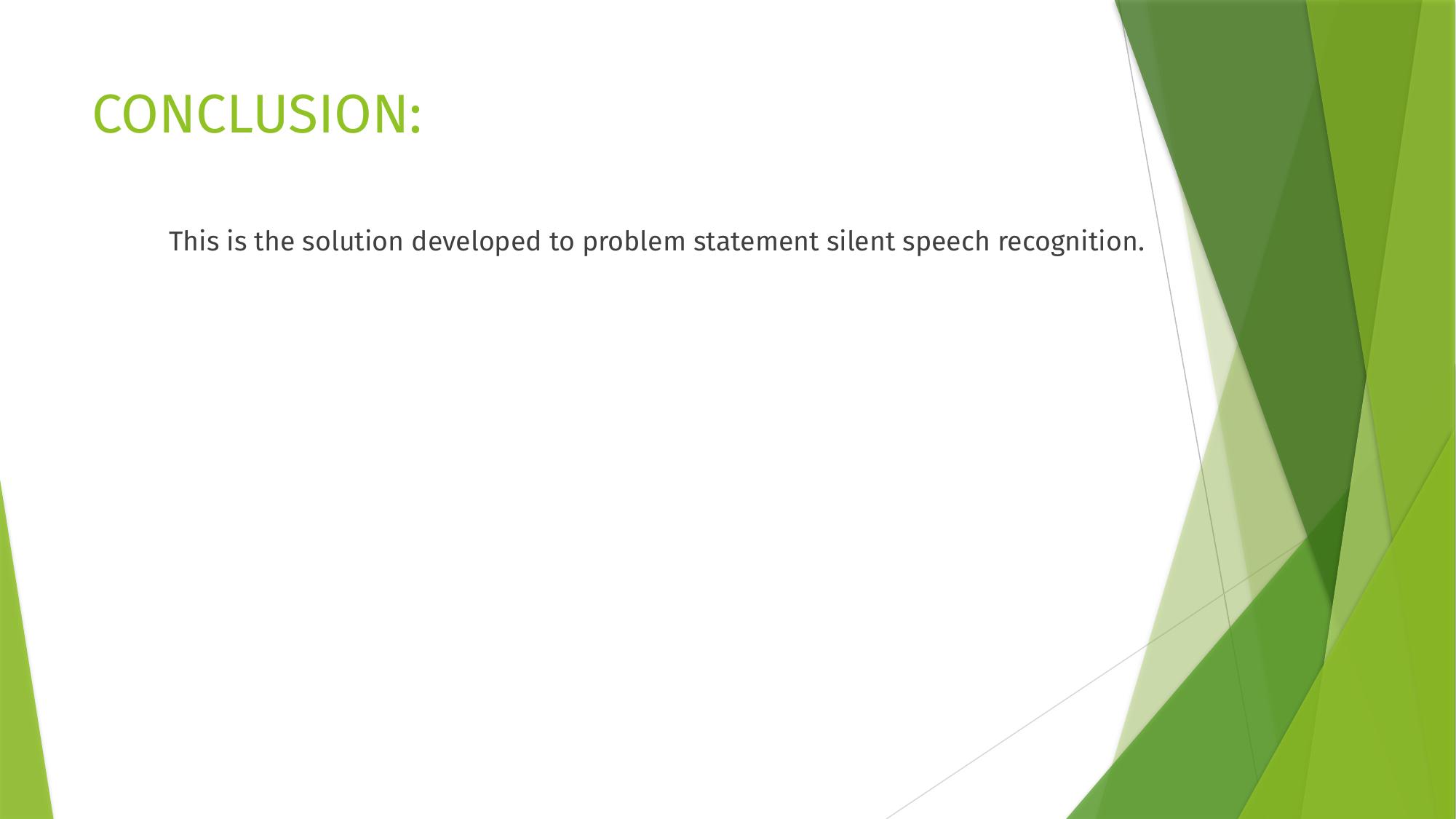

# CONCLUSION:
        This is the solution developed to problem statement silent speech recognition.